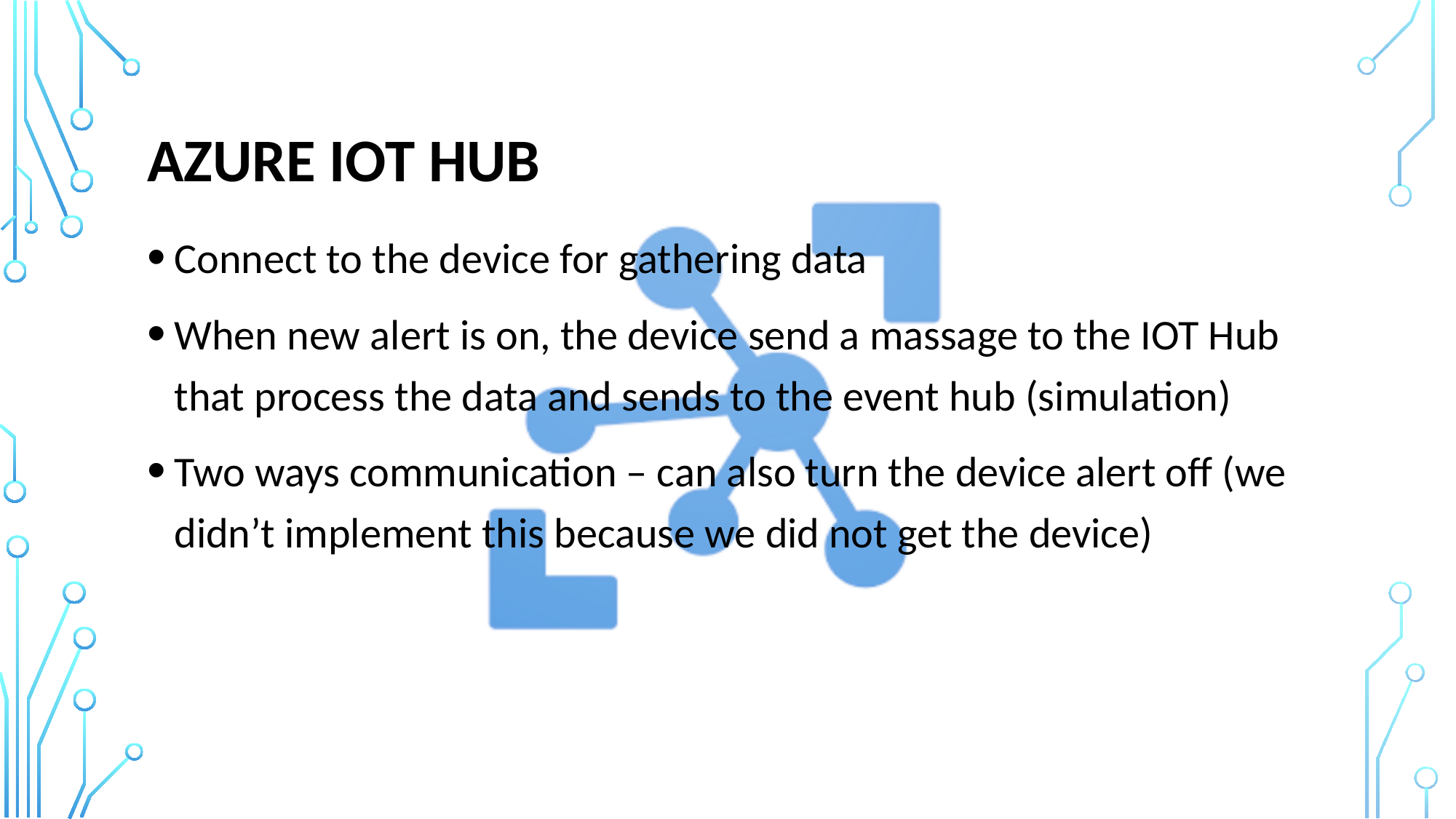

# Azure iot hub
Connect to the device for gathering data
When new alert is on, the device send a massage to the IOT Hub that process the data and sends to the event hub (simulation)
Two ways communication – can also turn the device alert off (we didn’t implement this because we did not get the device)